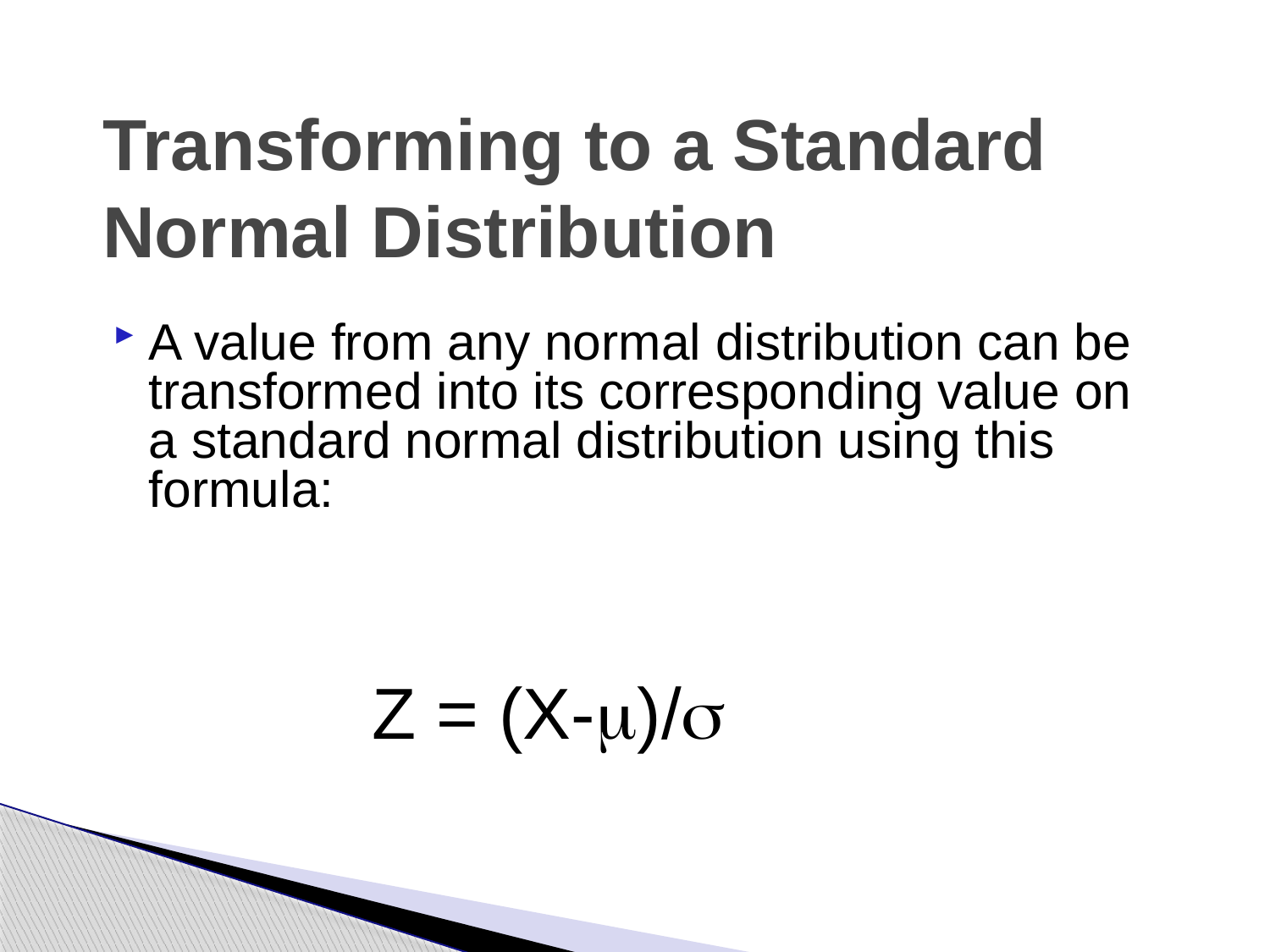

# Transforming to a Standard Normal Distribution
A value from any normal distribution can be transformed into its corresponding value on a standard normal distribution using this formula:

Z = (X-μ)/σ